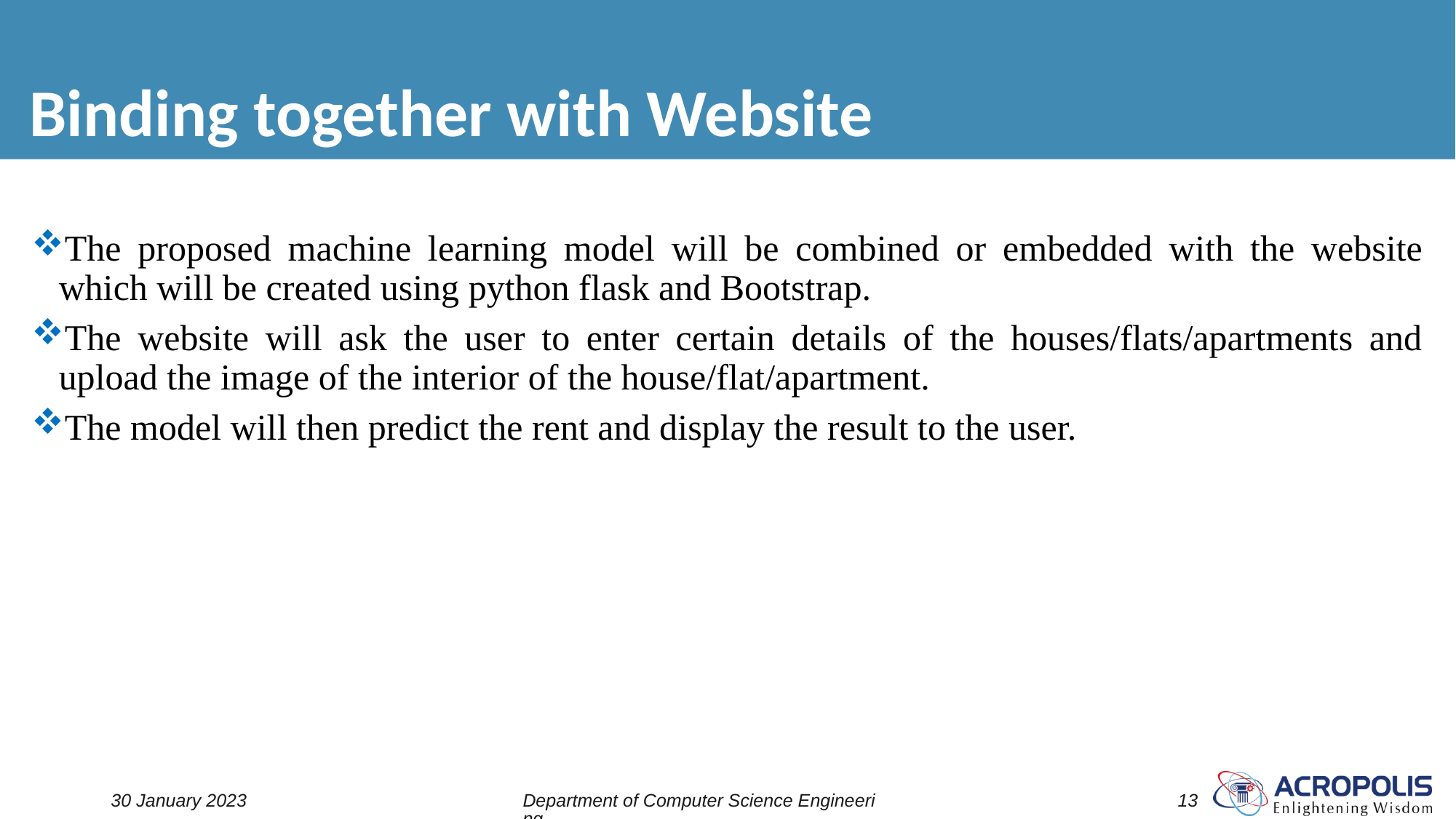

# Binding together with Website

The proposed machine learning model will be combined or embedded with the website which will be created using python flask and Bootstrap.
The website will ask the user to enter certain details of the houses/flats/apartments and upload the image of the interior of the house/flat/apartment.
The model will then predict the rent and display the result to the user.
30 January 2023
Department of Computer Science Engineering
13